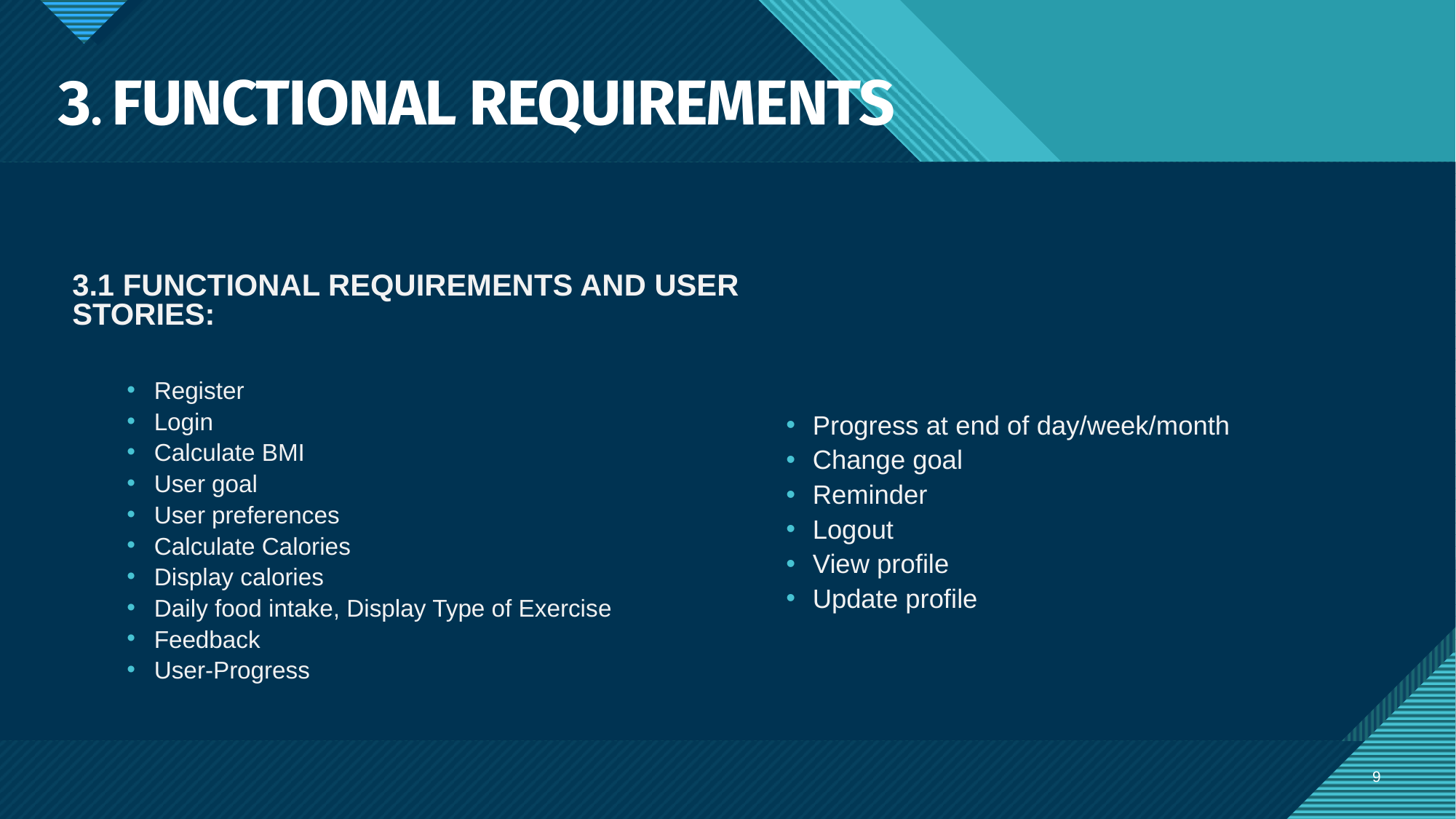

# 3. FUNCTIONAL REQUIREMENTS
3.1 FUNCTIONAL REQUIREMENTS AND USER STORIES:

Register
Login
Calculate BMI
User goal
User preferences
Calculate Calories
Display calories
Daily food intake, Display Type of Exercise
Feedback
User-Progress

Progress at end of day/week/month
Change goal
Reminder
Logout
View profile
Update profile

9
9